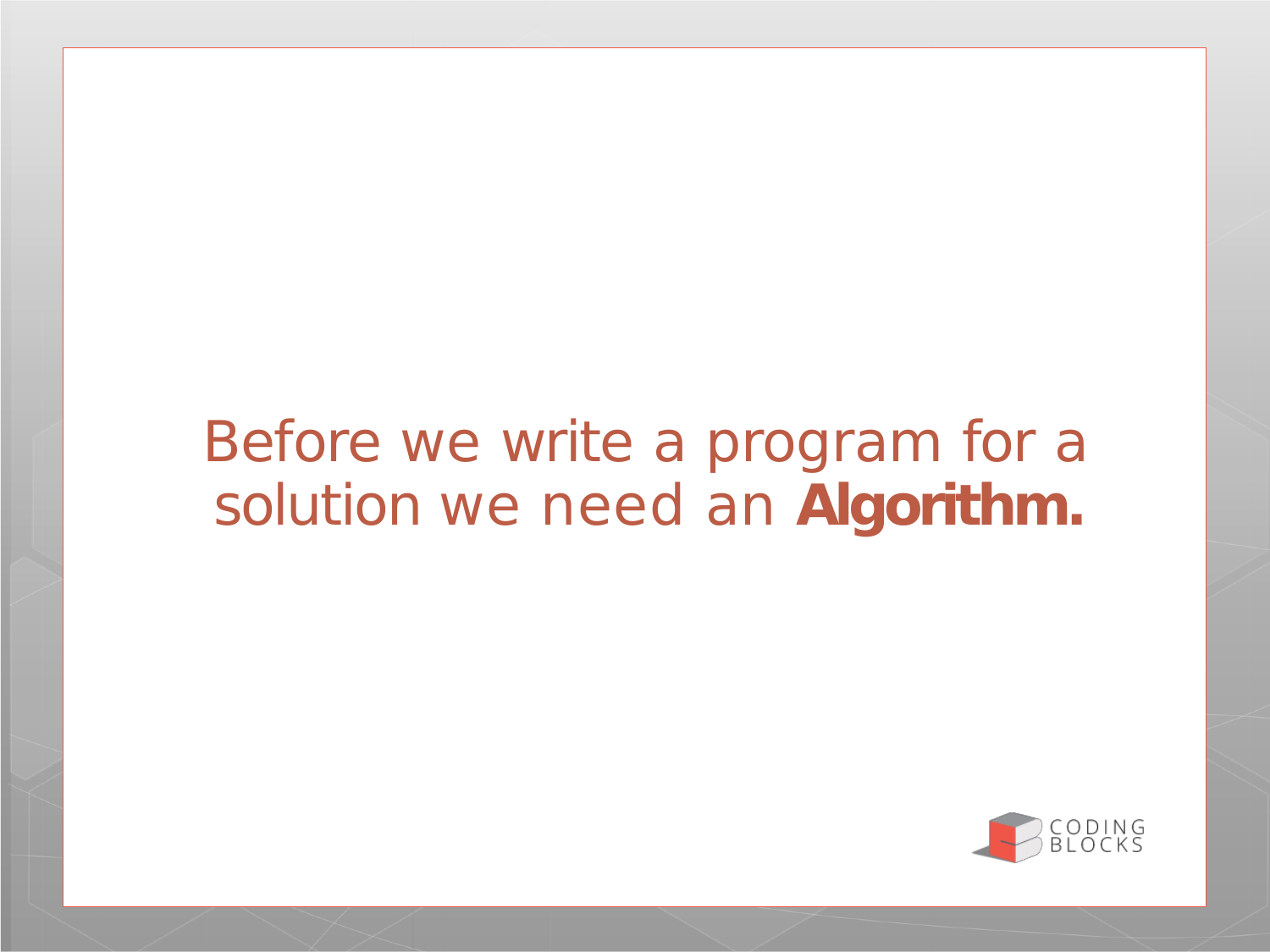

# Before we write a program for a  solution we need an Algorithm.